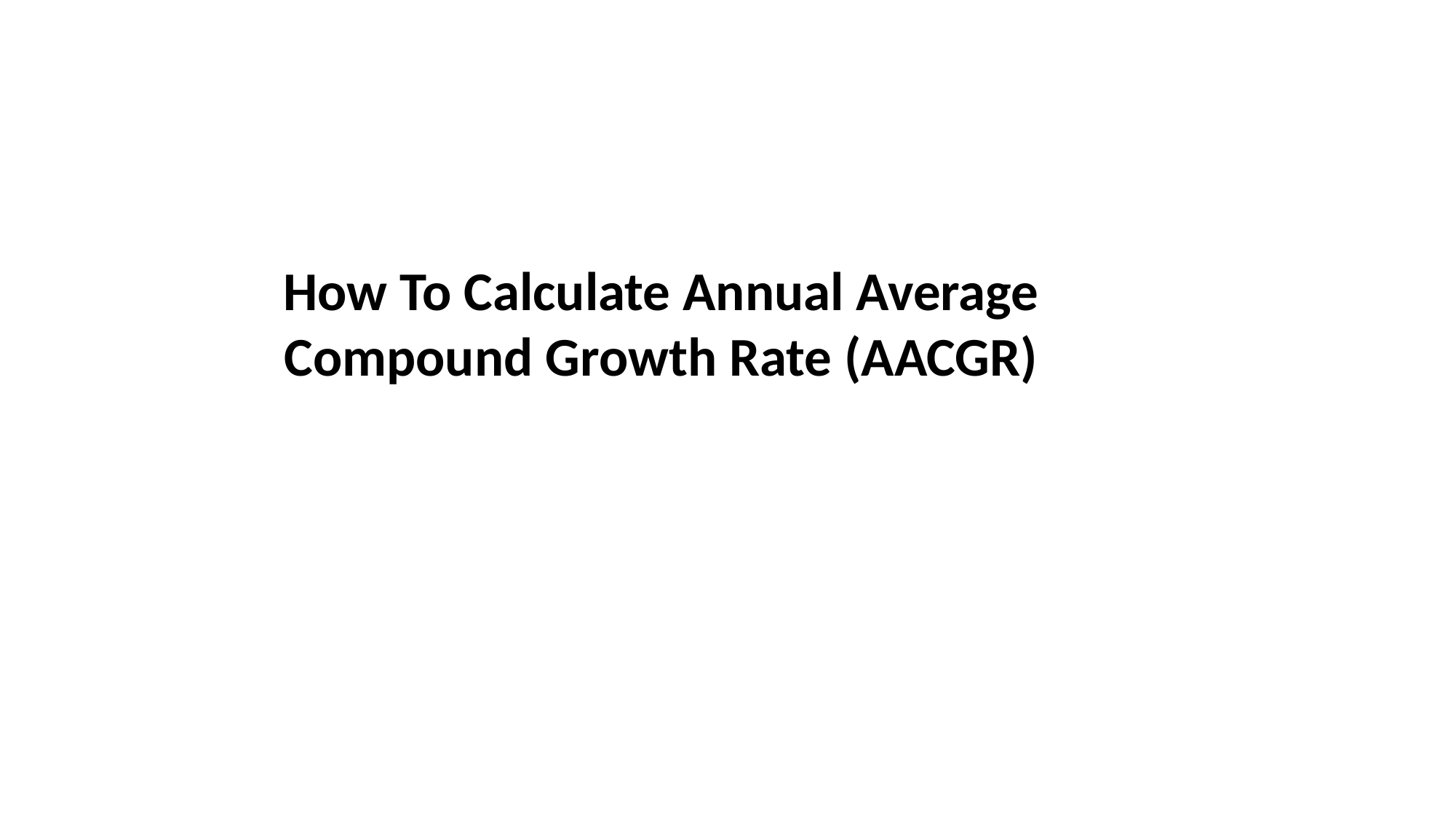

How To Calculate Annual Average Compound Growth Rate (AACGR)